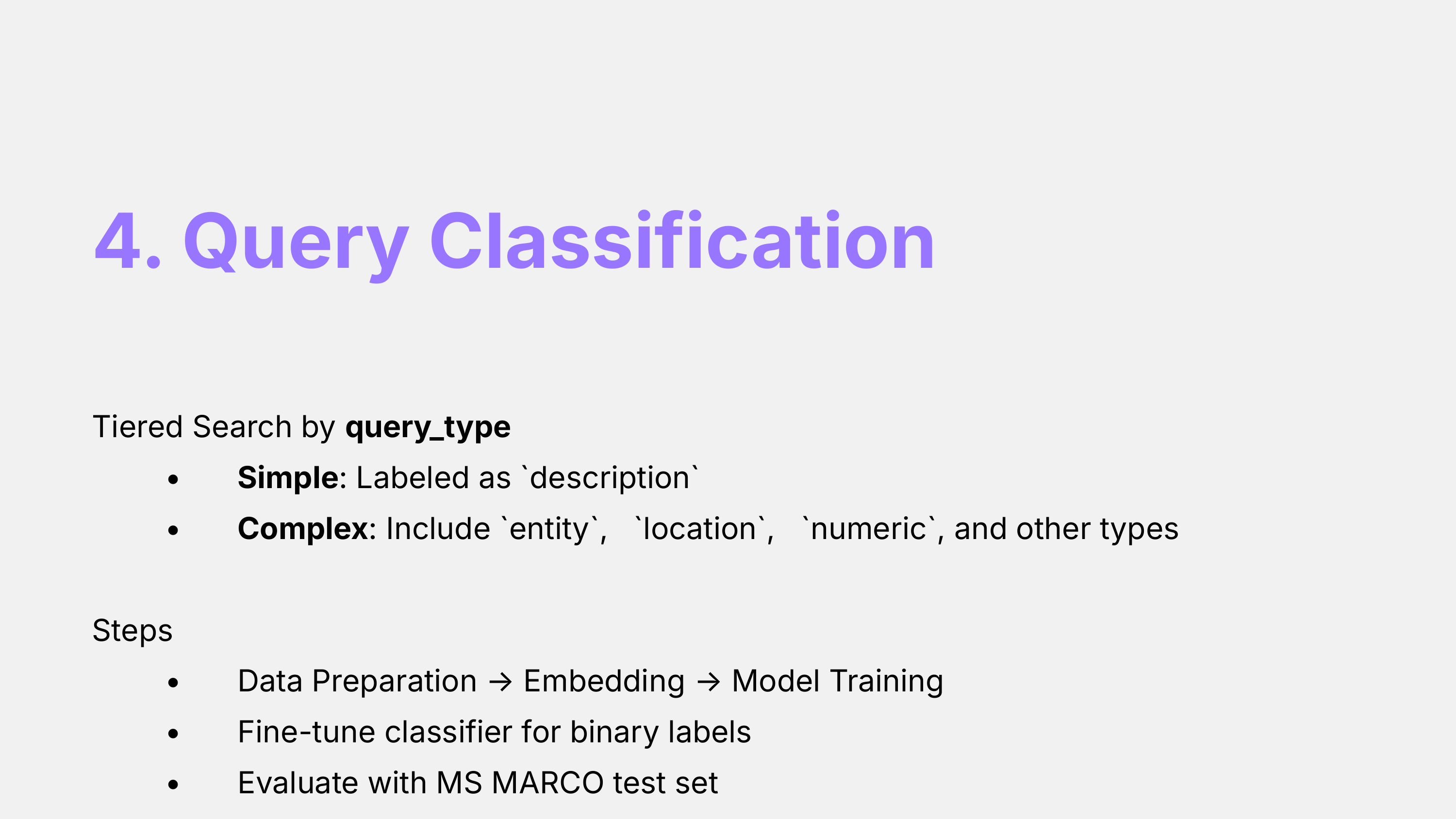

4. Query Classification
Tiered Search by query_type
	•	Simple: Labeled as `description`
	•	Complex: Include `entity`,   `location`,   `numeric`, and other types

Steps
	•	Data Preparation → Embedding → Model Training
	•	Fine-tune classifier for binary labels
	•	Evaluate with MS MARCO test set